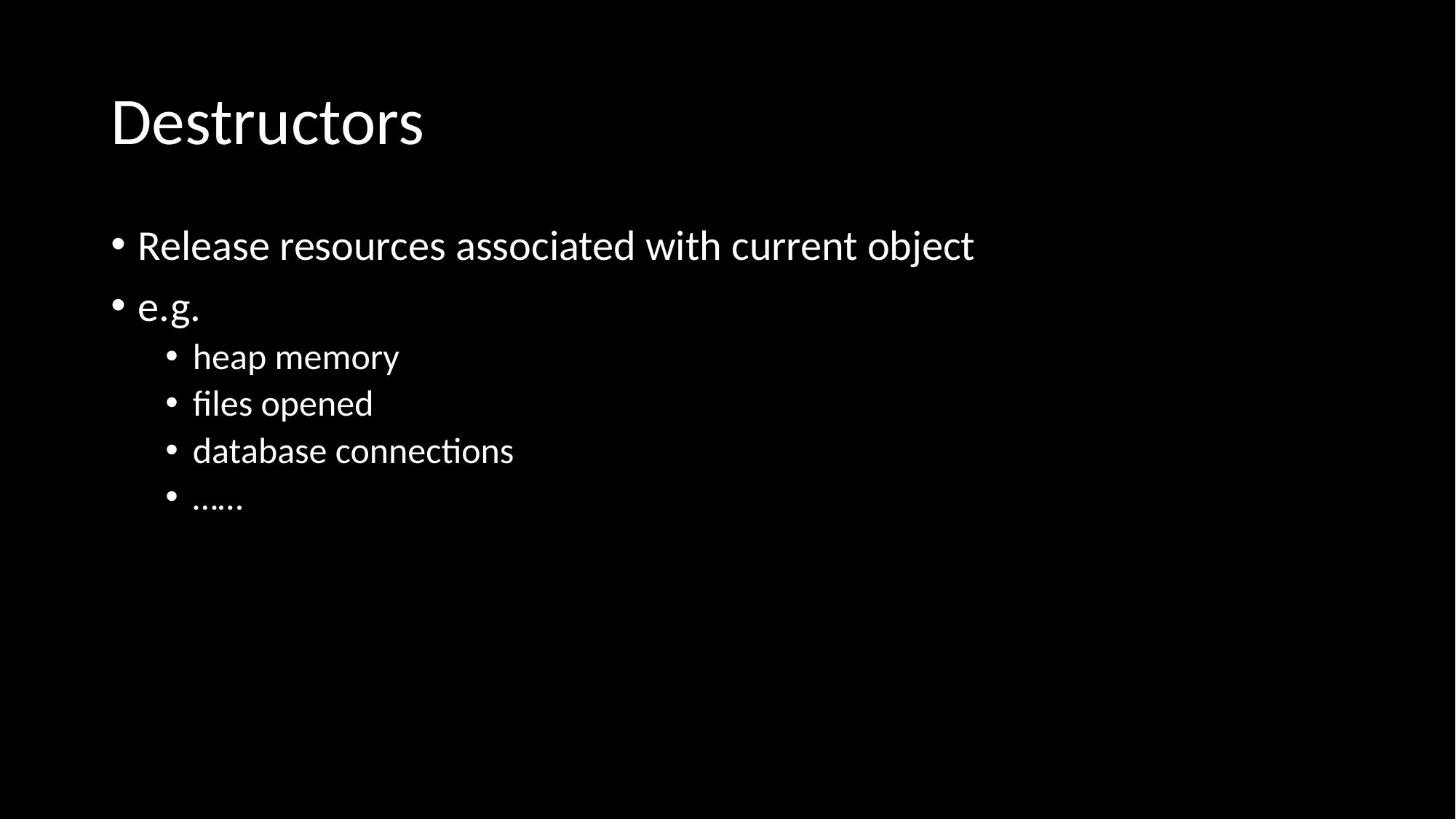

# Destructors
Release resources associated with current object
e.g.
heap memory
files opened
database connections
……